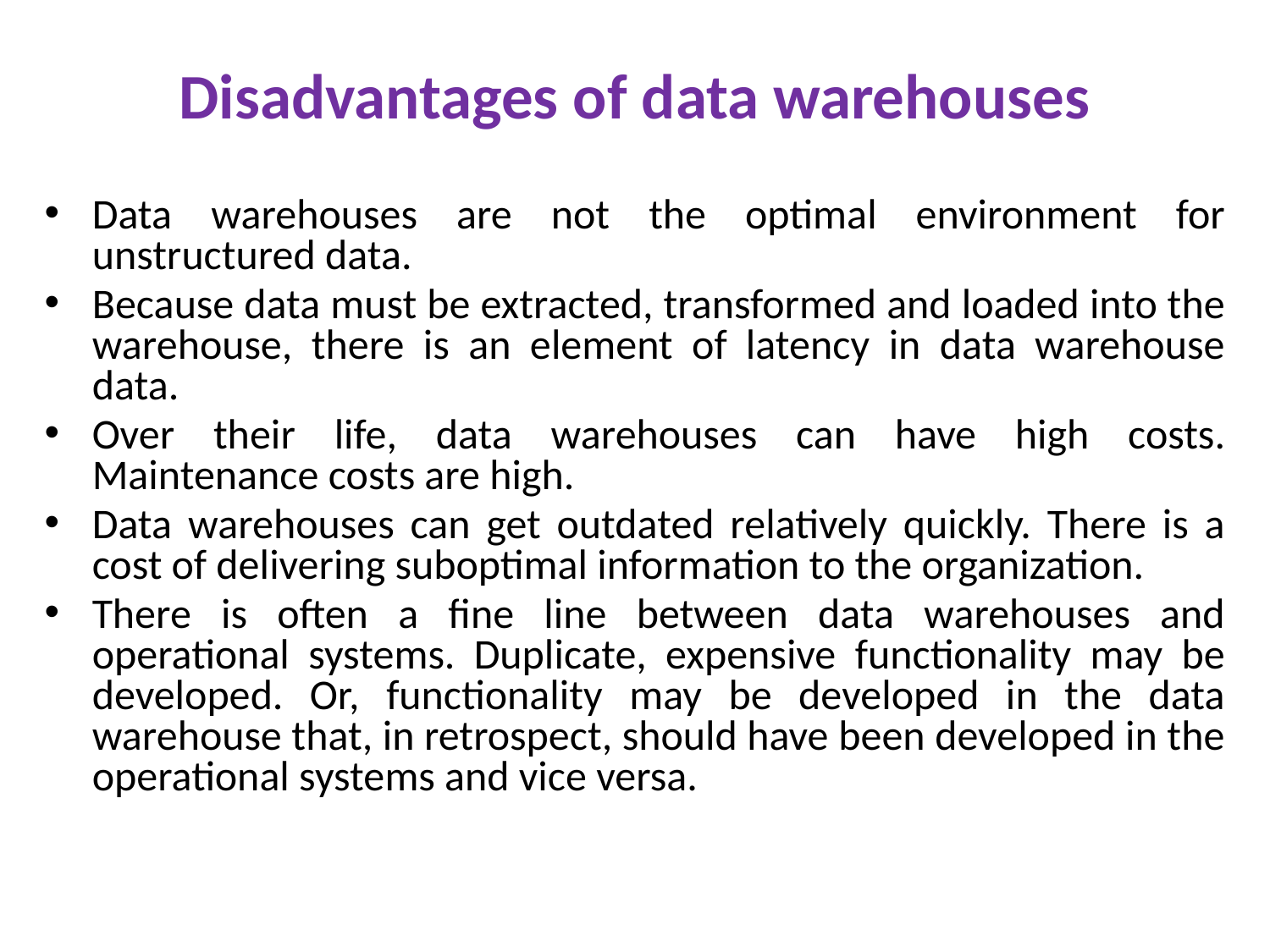

# Disadvantages of data warehouses
Data warehouses are not the optimal environment for unstructured data.
Because data must be extracted, transformed and loaded into the warehouse, there is an element of latency in data warehouse data.
Over their life, data warehouses can have high costs. Maintenance costs are high.
Data warehouses can get outdated relatively quickly. There is a cost of delivering suboptimal information to the organization.
There is often a fine line between data warehouses and operational systems. Duplicate, expensive functionality may be developed. Or, functionality may be developed in the data warehouse that, in retrospect, should have been developed in the operational systems and vice versa.